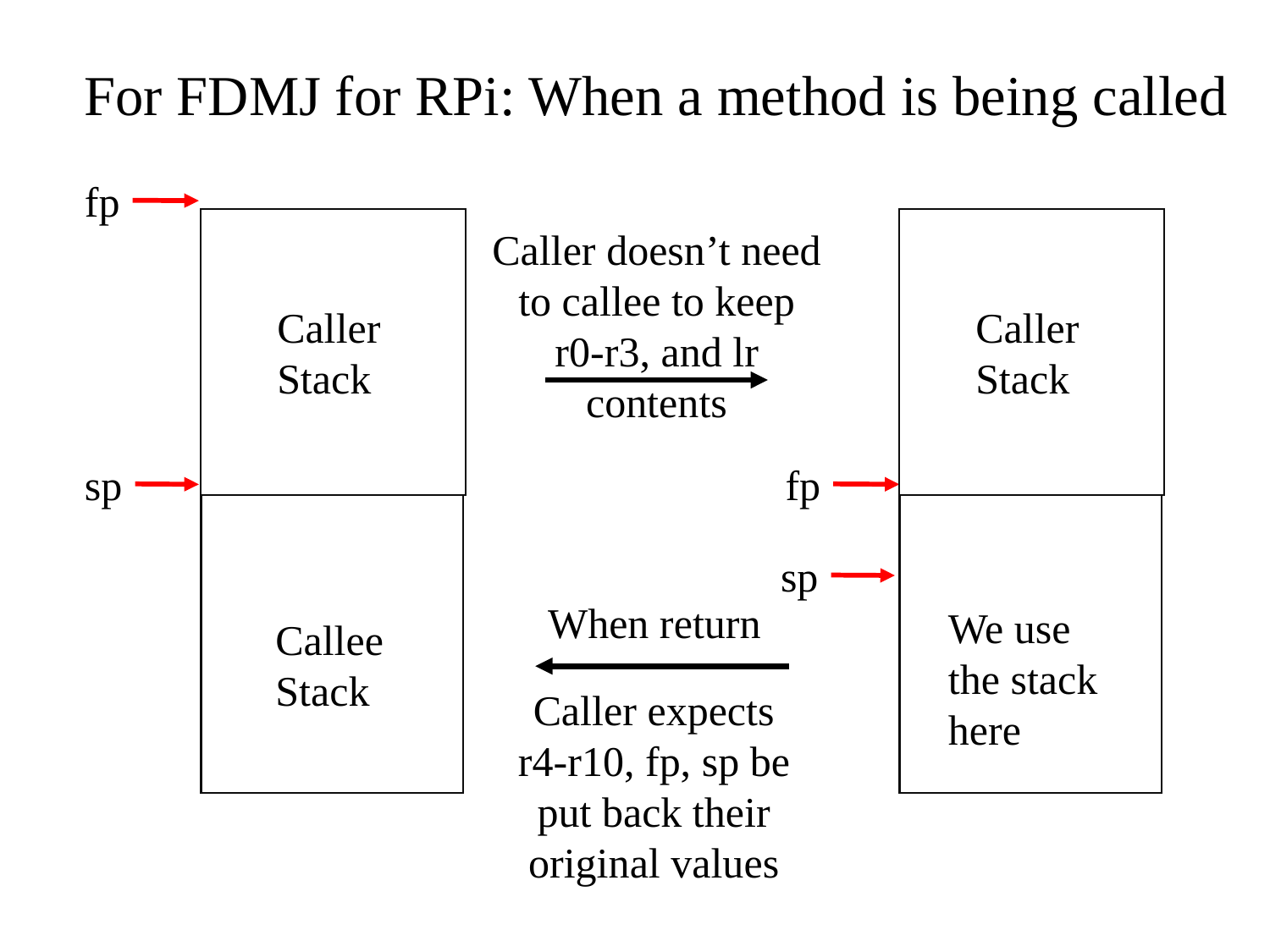

For FDMJ for RPi: When a method is being called
fp

Caller doesn’t need to callee to keep r0-r3, and lr contents
Caller Stack
Caller Stack
sp
fp

sp
When return
We use the stack here
Callee Stack
Caller expects r4-r10, fp, sp be put back their original values